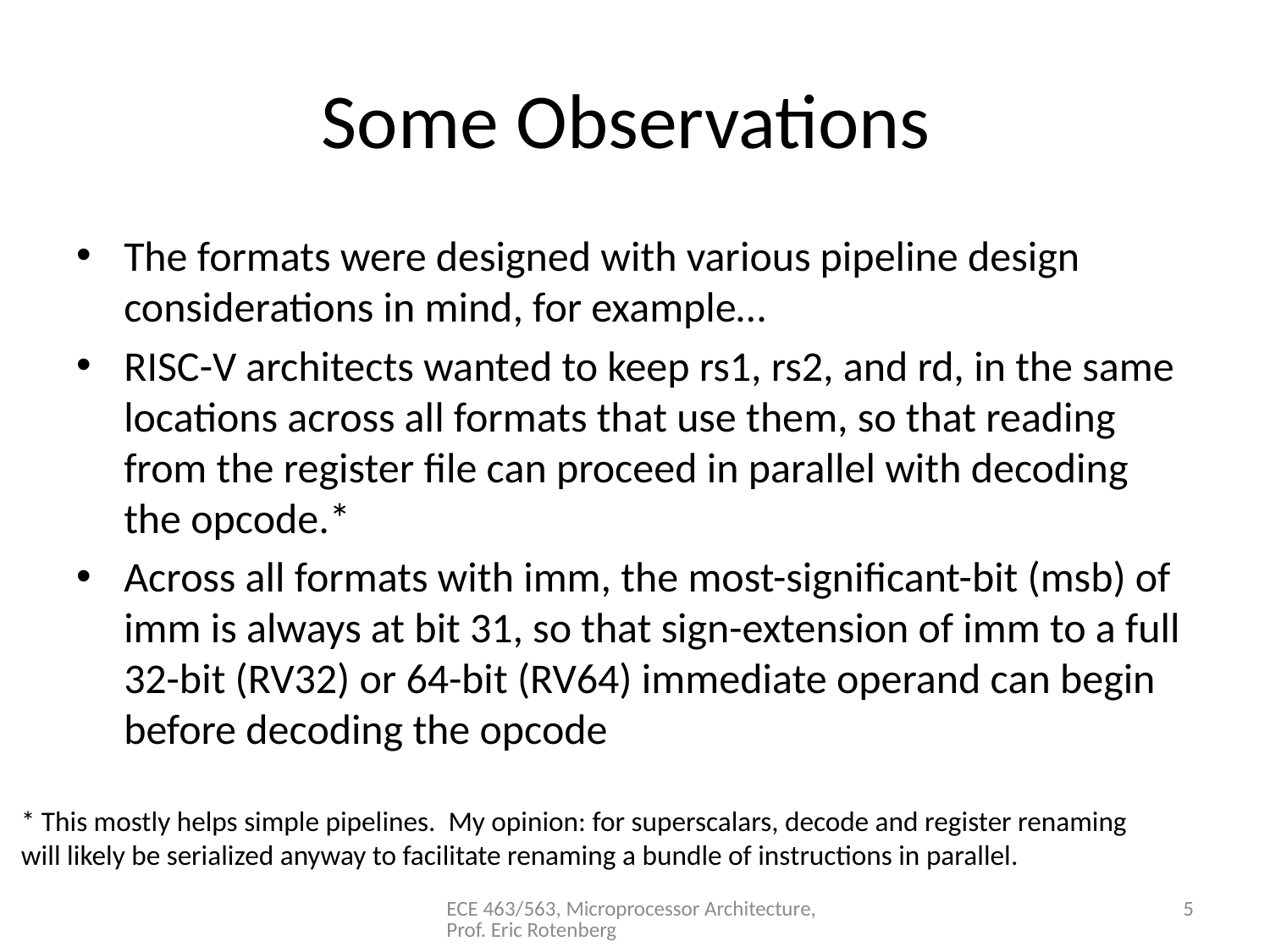

# Some Observations
The formats were designed with various pipeline design considerations in mind, for example…
RISC-V architects wanted to keep rs1, rs2, and rd, in the same locations across all formats that use them, so that reading from the register file can proceed in parallel with decoding the opcode.*
Across all formats with imm, the most-significant-bit (msb) of imm is always at bit 31, so that sign-extension of imm to a full 32-bit (RV32) or 64-bit (RV64) immediate operand can begin before decoding the opcode
* This mostly helps simple pipelines.  My opinion: for superscalars, decode and register renaming
will likely be serialized anyway to facilitate renaming a bundle of instructions in parallel.
ECE 463/563, Microprocessor Architecture, Prof. Eric Rotenberg
5